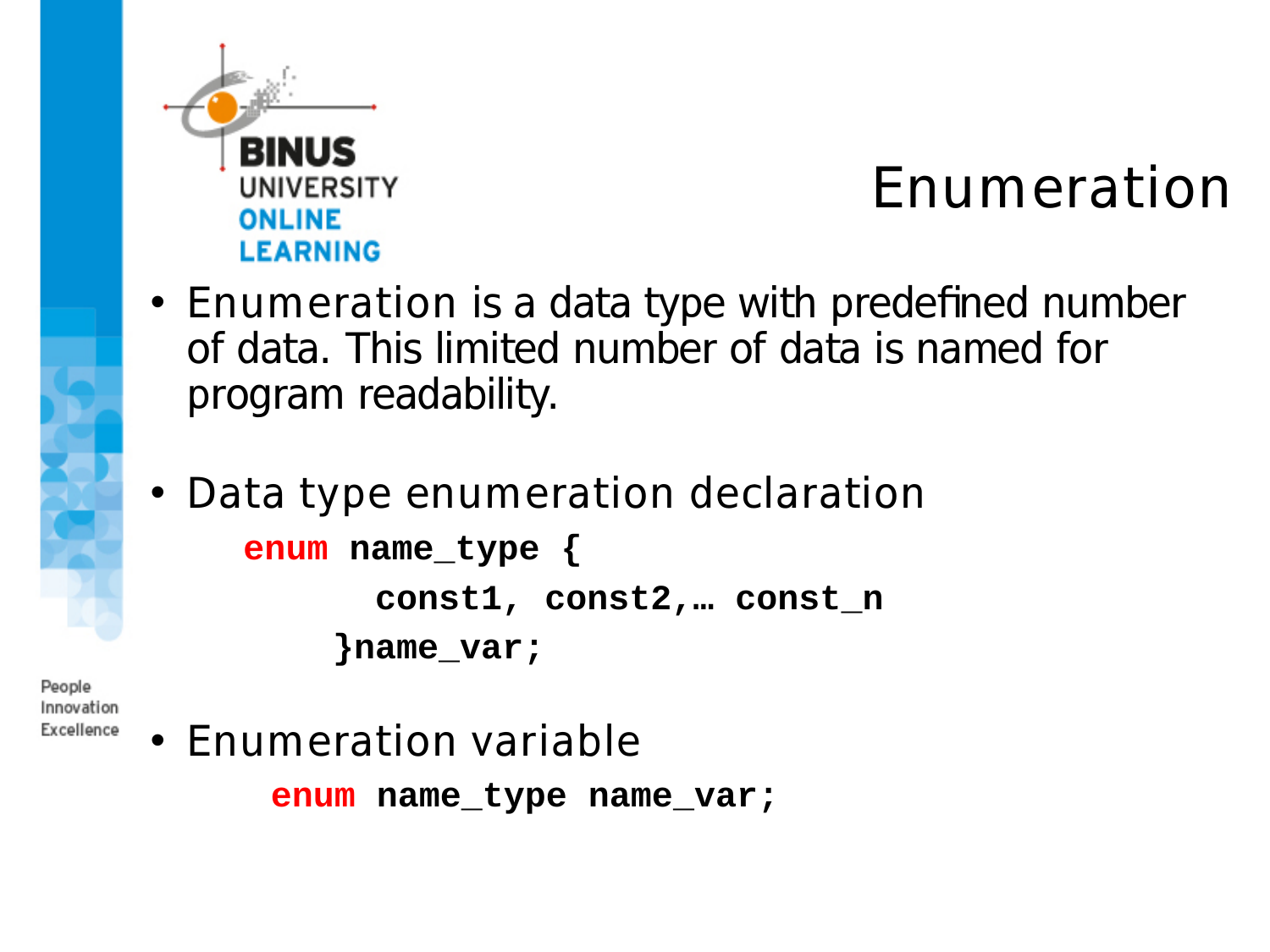

# Enumeration
Enumeration is a data type with predefined number of data. This limited number of data is named for program readability.

Data type enumeration declaration
	enum name_type {
        const1, const2,… const_n
      }name_var;

Enumeration variable
	        enum name_type name_var;